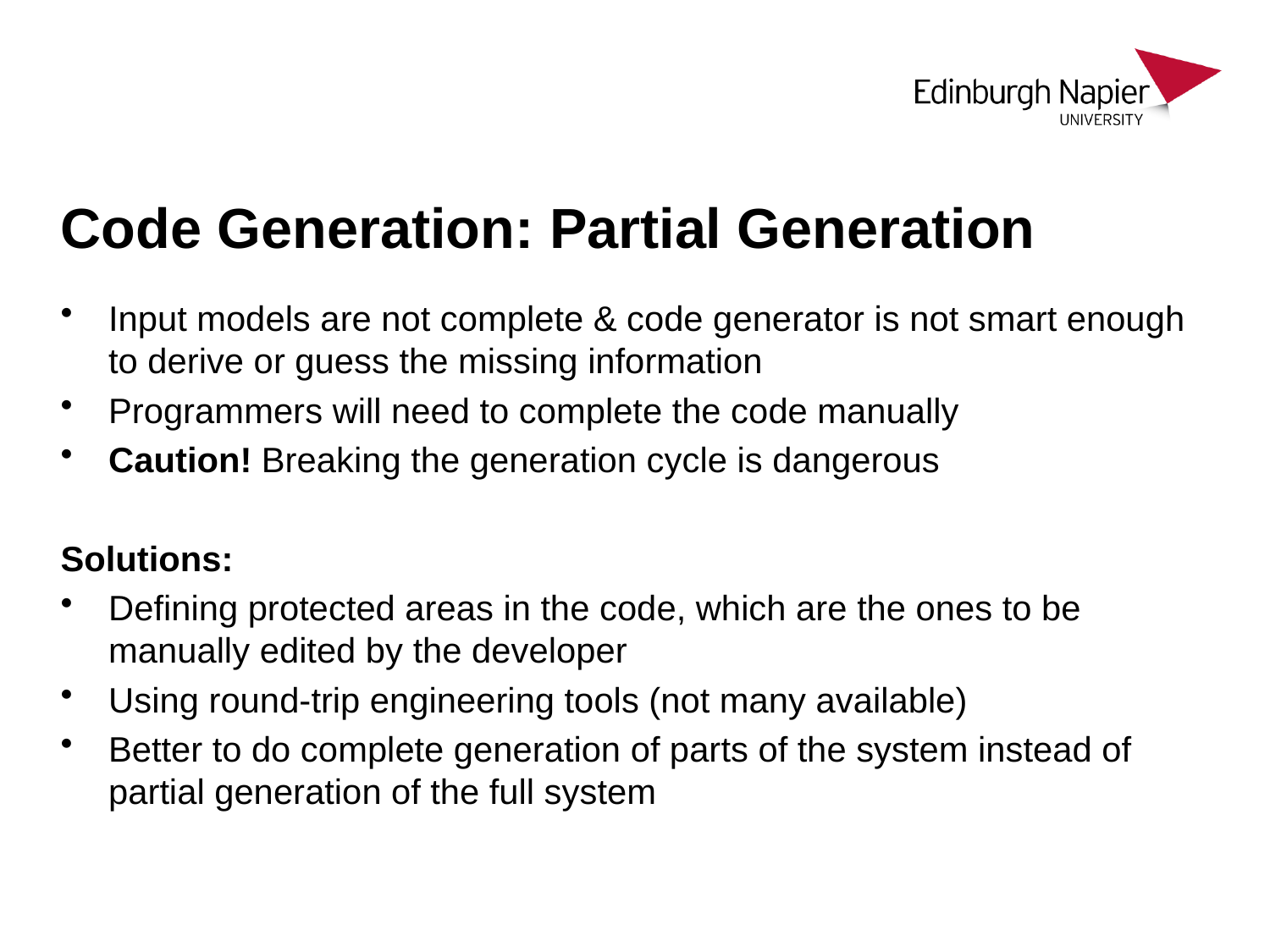

# Code Generation: Partial Generation
Input models are not complete & code generator is not smart enough to derive or guess the missing information
Programmers will need to complete the code manually
Caution! Breaking the generation cycle is dangerous

Solutions:
Defining protected areas in the code, which are the ones to be manually edited by the developer
Using round-trip engineering tools (not many available)
Better to do complete generation of parts of the system instead of partial generation of the full system